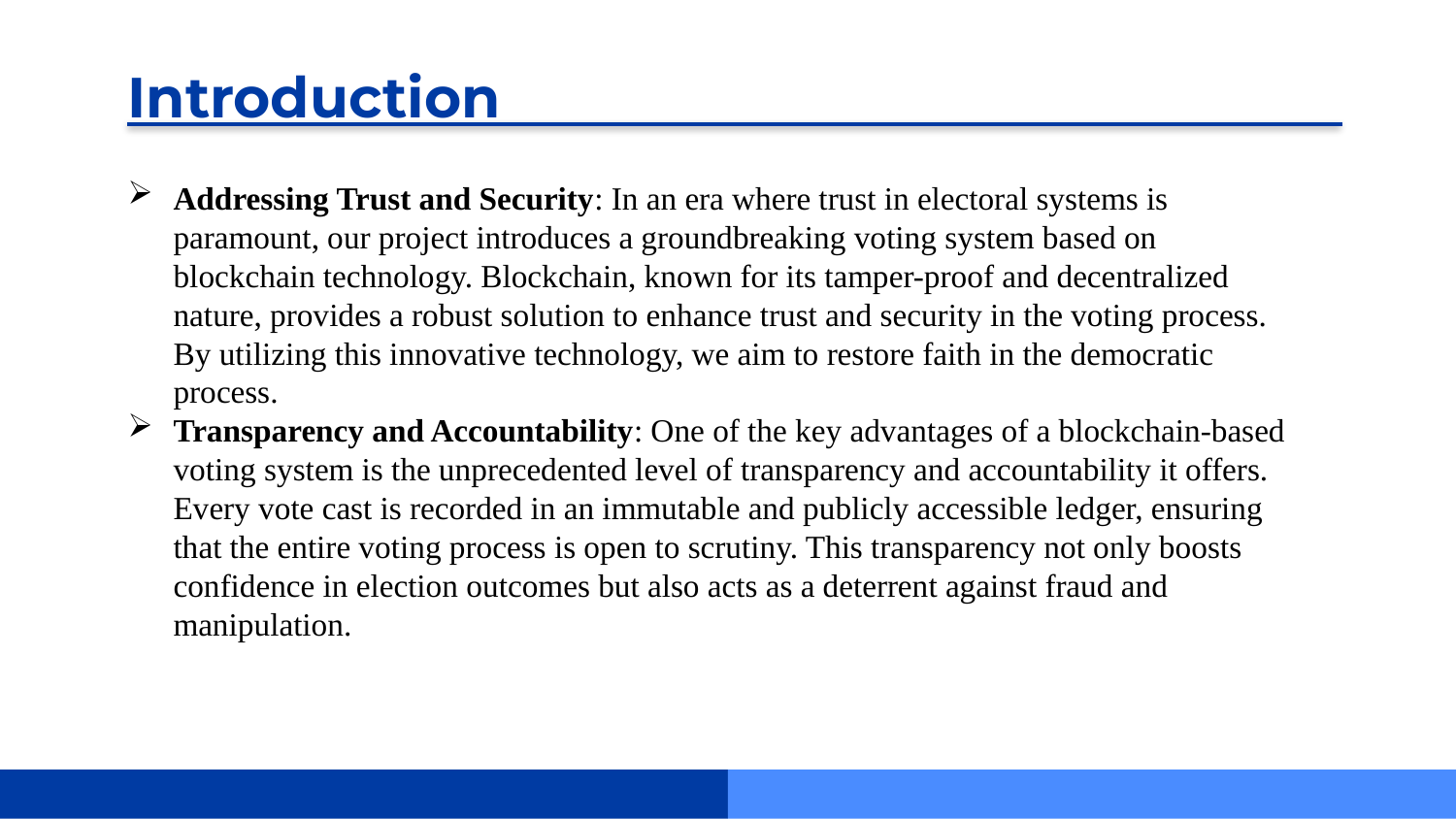

Introduction
Addressing Trust and Security: In an era where trust in electoral systems is paramount, our project introduces a groundbreaking voting system based on blockchain technology. Blockchain, known for its tamper-proof and decentralized nature, provides a robust solution to enhance trust and security in the voting process. By utilizing this innovative technology, we aim to restore faith in the democratic process.
Transparency and Accountability: One of the key advantages of a blockchain-based voting system is the unprecedented level of transparency and accountability it offers. Every vote cast is recorded in an immutable and publicly accessible ledger, ensuring that the entire voting process is open to scrutiny. This transparency not only boosts confidence in election outcomes but also acts as a deterrent against fraud and manipulation.